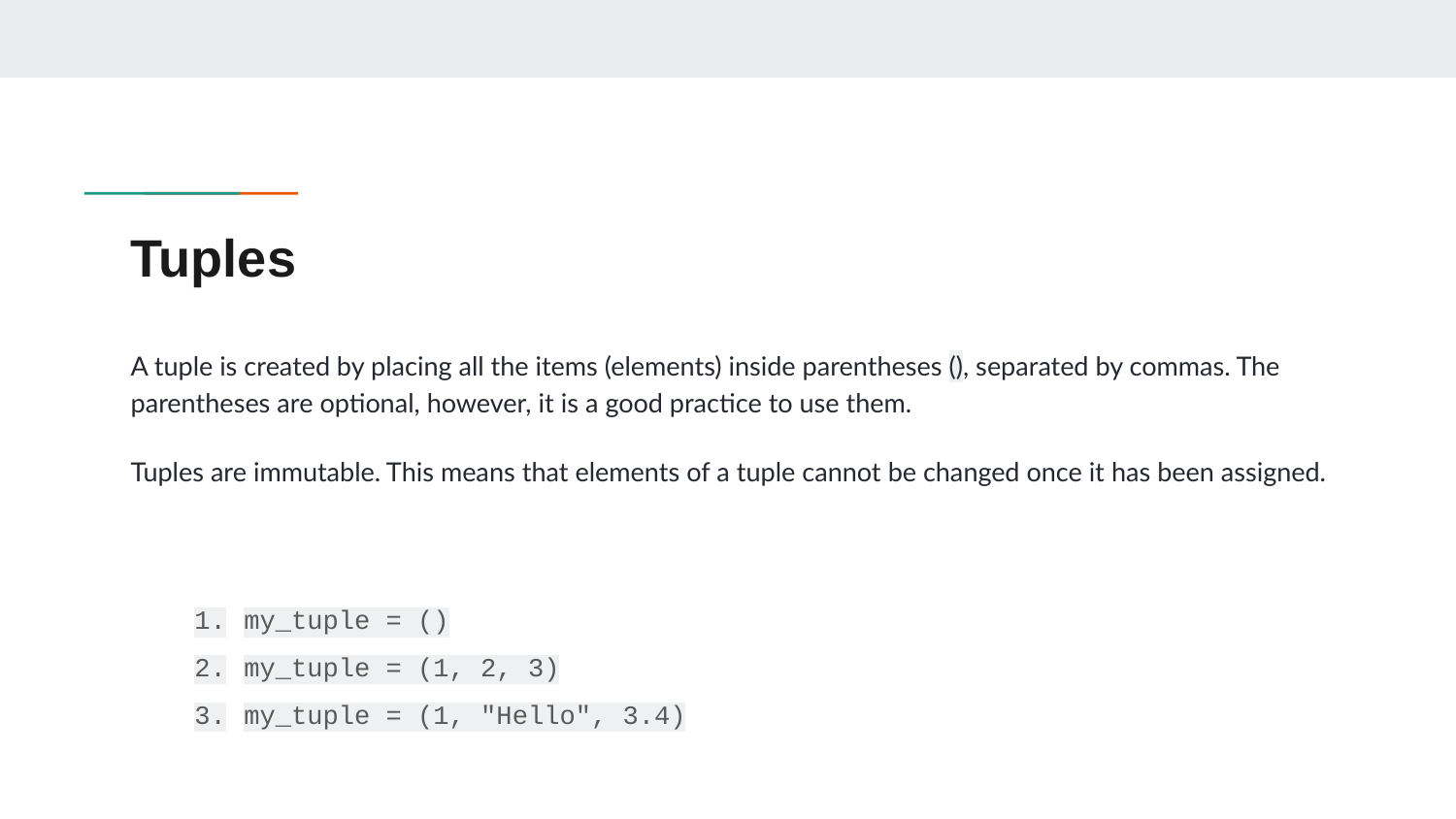

# Tuples
A tuple is created by placing all the items (elements) inside parentheses (), separated by commas. The parentheses are optional, however, it is a good practice to use them.
Tuples are immutable. This means that elements of a tuple cannot be changed once it has been assigned.

my_tuple = ()
my_tuple = (1, 2, 3)
my_tuple = (1, "Hello", 3.4)